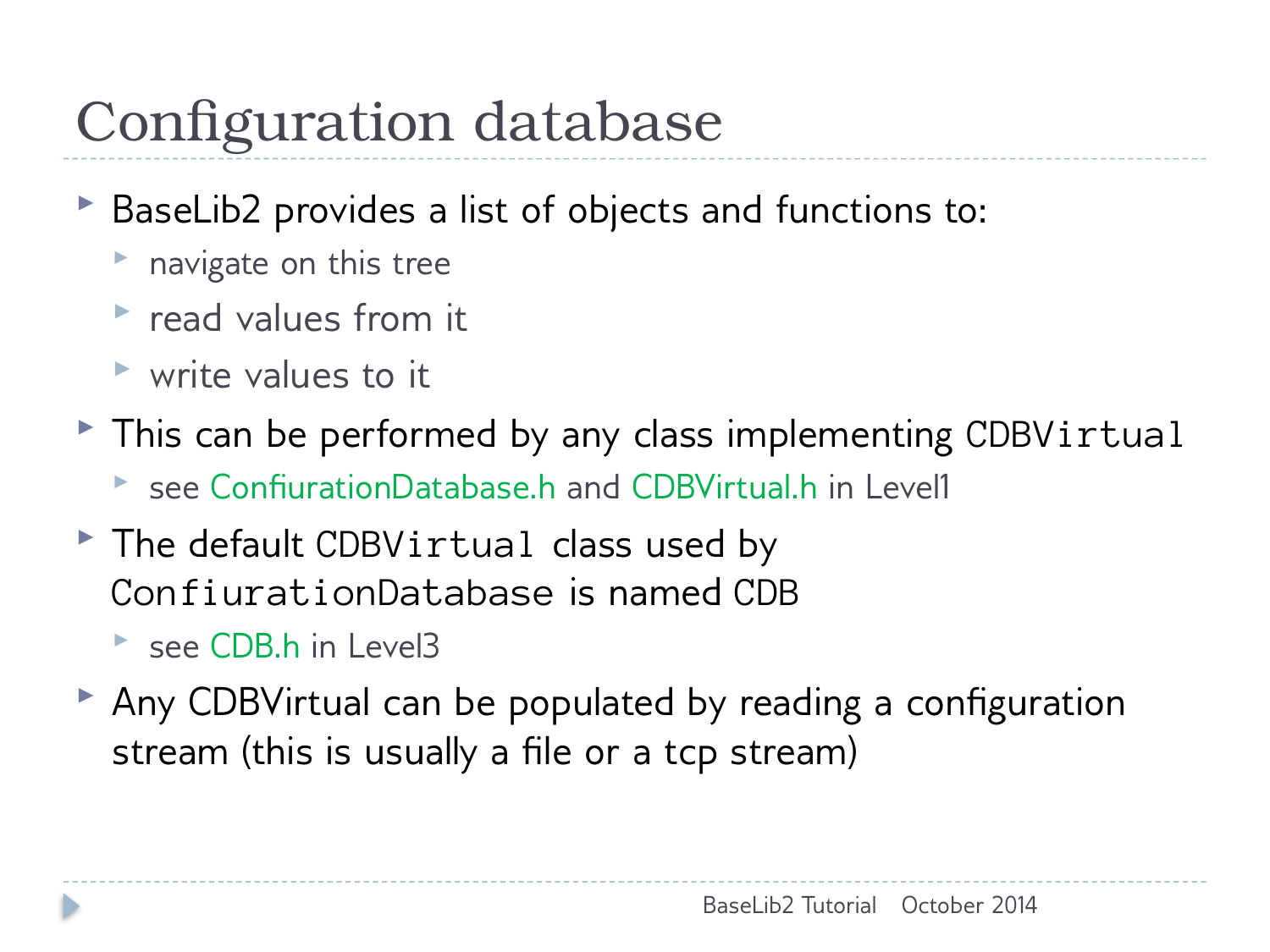

# Configuration database
BaseLib2 provides a list of objects and functions to:
navigate on this tree
read values from it
write values to it
This can be performed by any class implementing CDBVirtual
see ConfiurationDatabase.h and CDBVirtual.h in Level1
The default CDBVirtual class used by ConfiurationDatabase is named CDB
see CDB.h in Level3
Any CDBVirtual can be populated by reading a configuration stream (this is usually a file or a tcp stream)
BaseLib2 Tutorial
October 2014